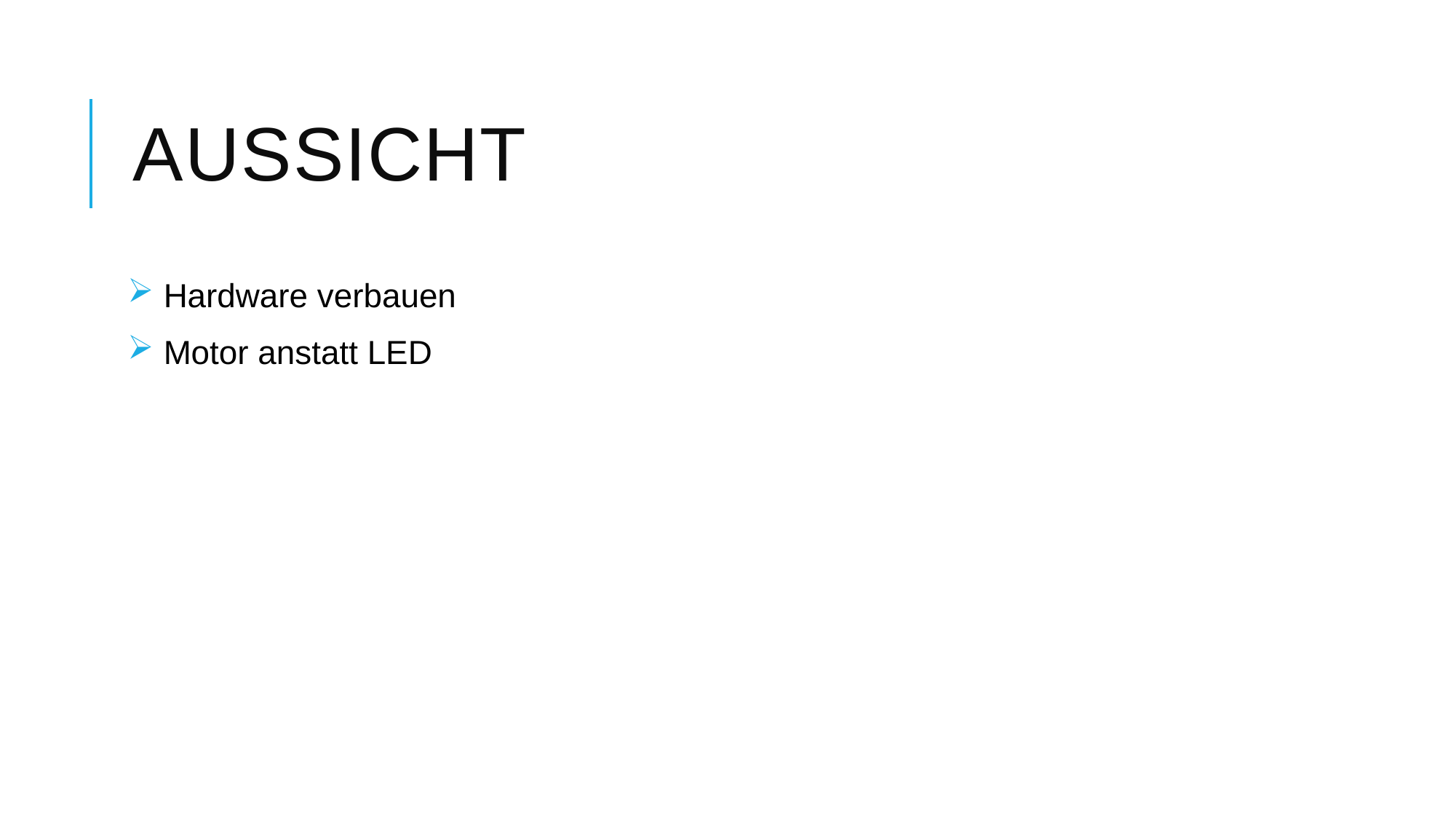

# Aussicht
 Hardware verbauen
 Motor anstatt LED